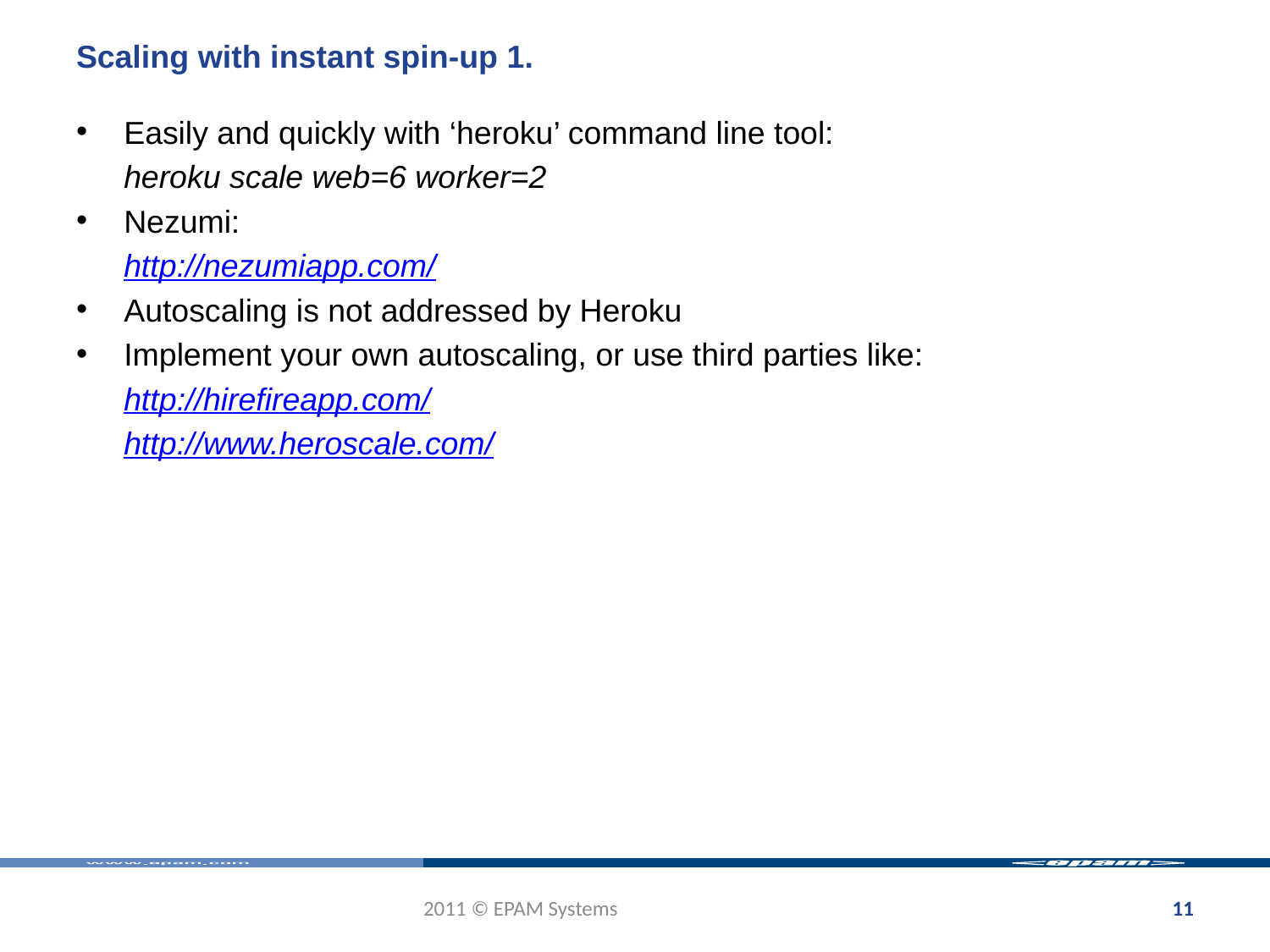

# Scaling with instant spin-up 1.
Easily and quickly with ‘heroku’ command line tool:
	heroku scale web=6 worker=2
Nezumi:
	http://nezumiapp.com/
Autoscaling is not addressed by Heroku
Implement your own autoscaling, or use third parties like:
	http://hirefireapp.com/
	http://www.heroscale.com/

2011 © EPAM Systems
11